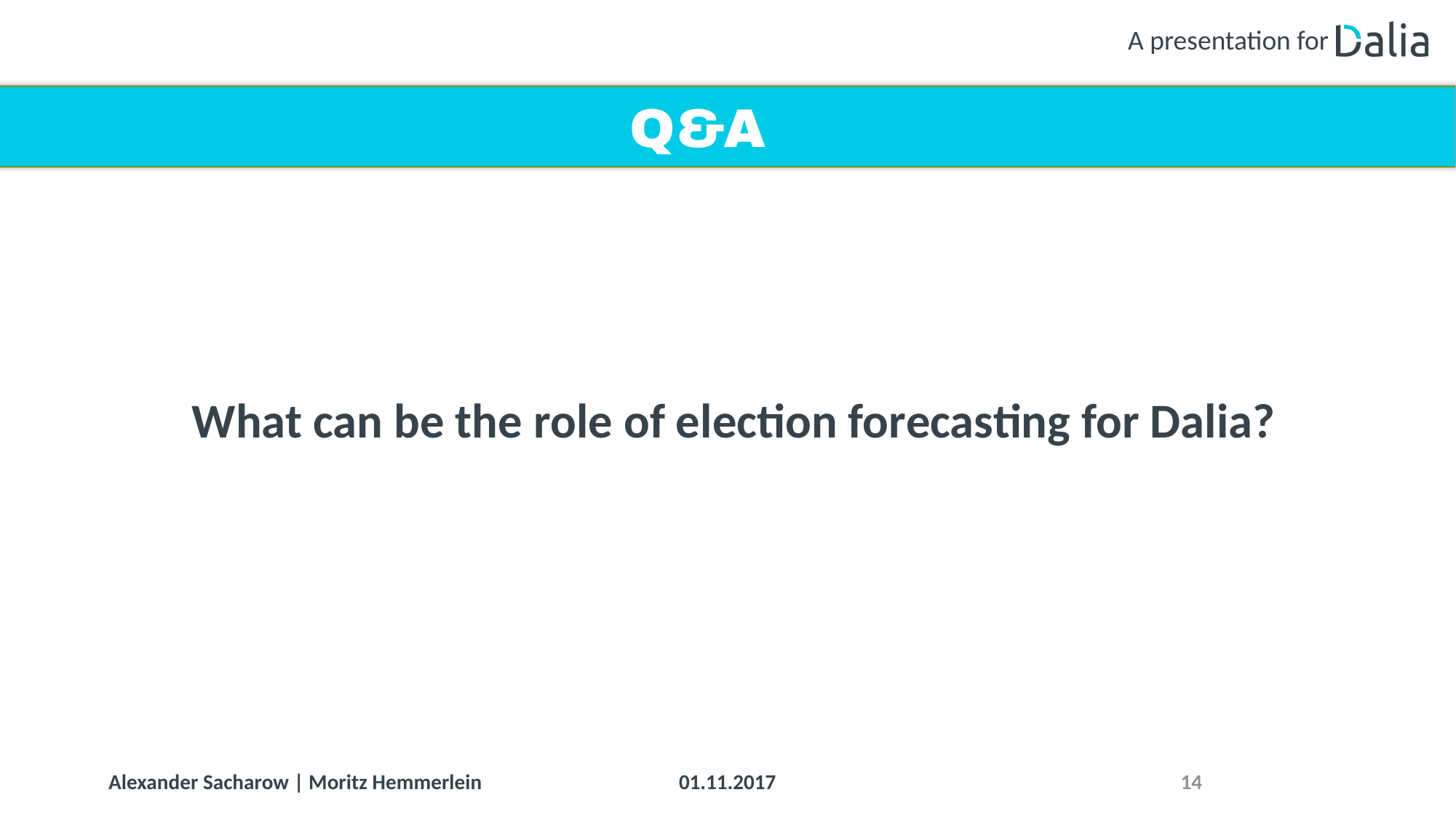

# Q&A
What can be the role of election forecasting for Dalia?

01.11.2017
14